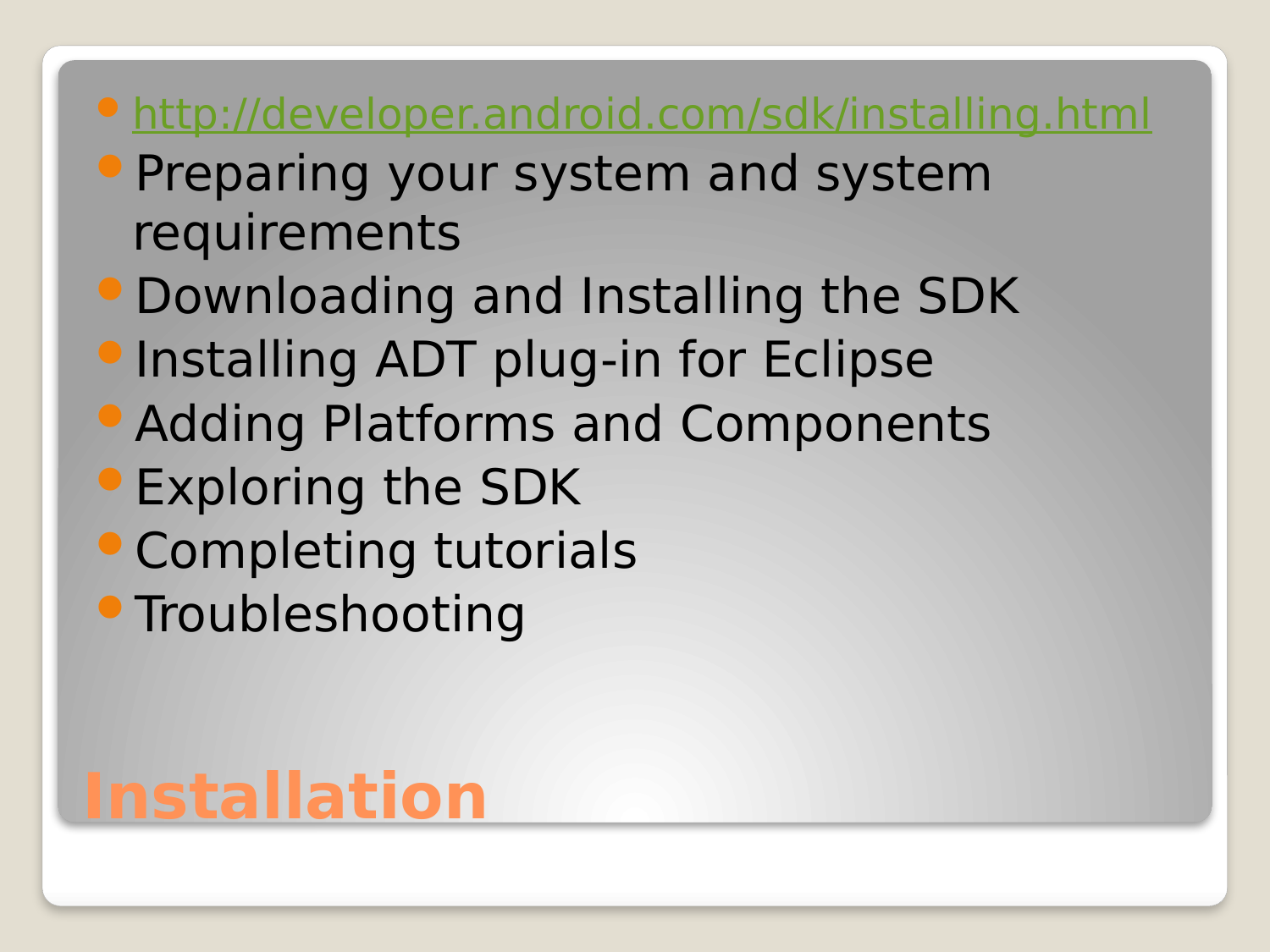

http://developer.android.com/sdk/installing.html
Preparing your system and system requirements
Downloading and Installing the SDK
Installing ADT plug-in for Eclipse
Adding Platforms and Components
Exploring the SDK
Completing tutorials
Troubleshooting

# Installation